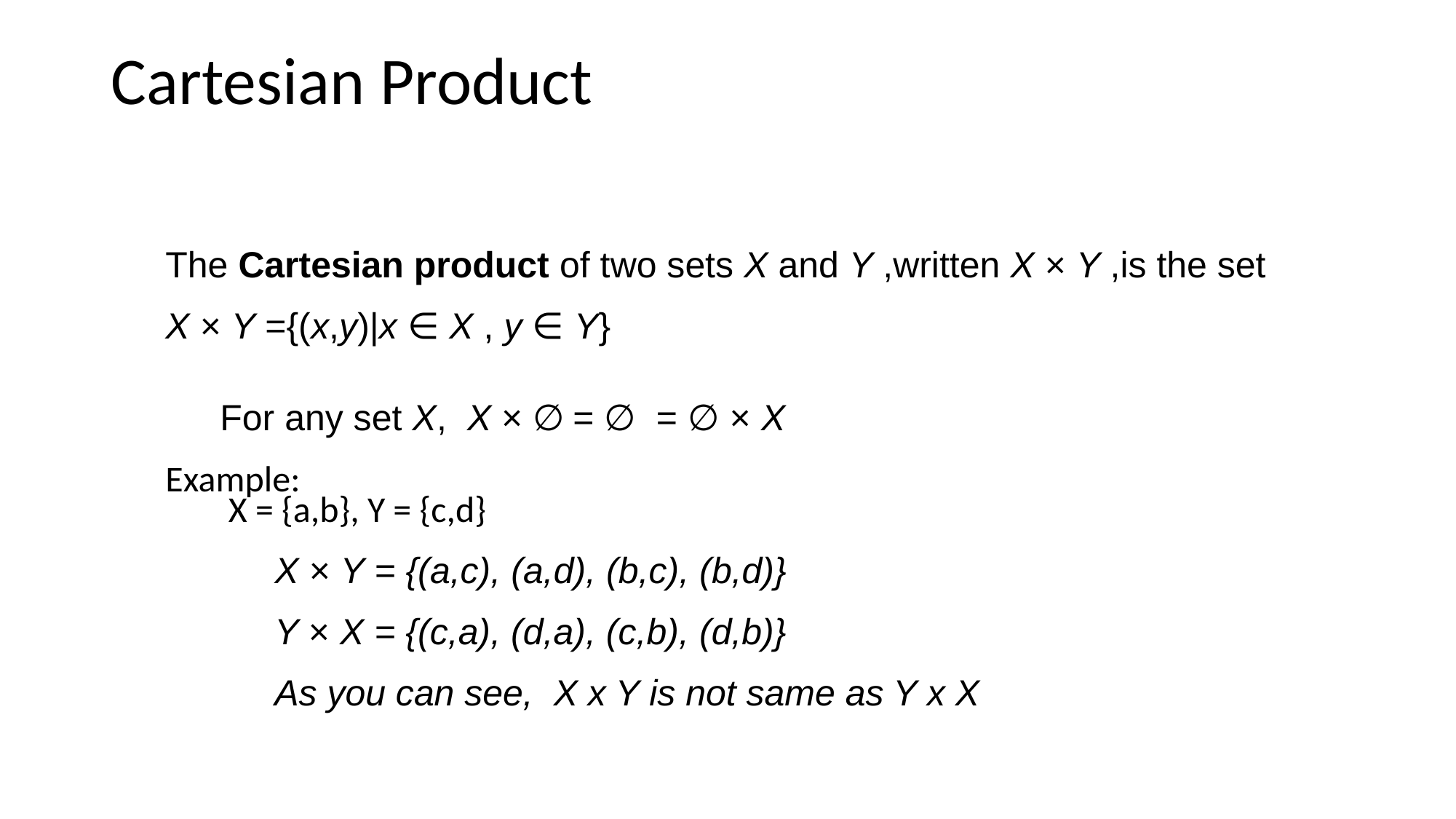

# Cartesian Product
The Cartesian product of two sets X and Y ,written X × Y ,is the set

X × Y ={(x,y)|x ∈ X , y ∈ Y}

For any set X,  X × ∅ = ∅  = ∅ × X

Example:
 X = {a,b}, Y = {c,d}

X × Y = {(a,c), (a,d), (b,c), (b,d)}

Y × X = {(c,a), (d,a), (c,b), (d,b)}

As you can see,  X x Y is not same as Y x X